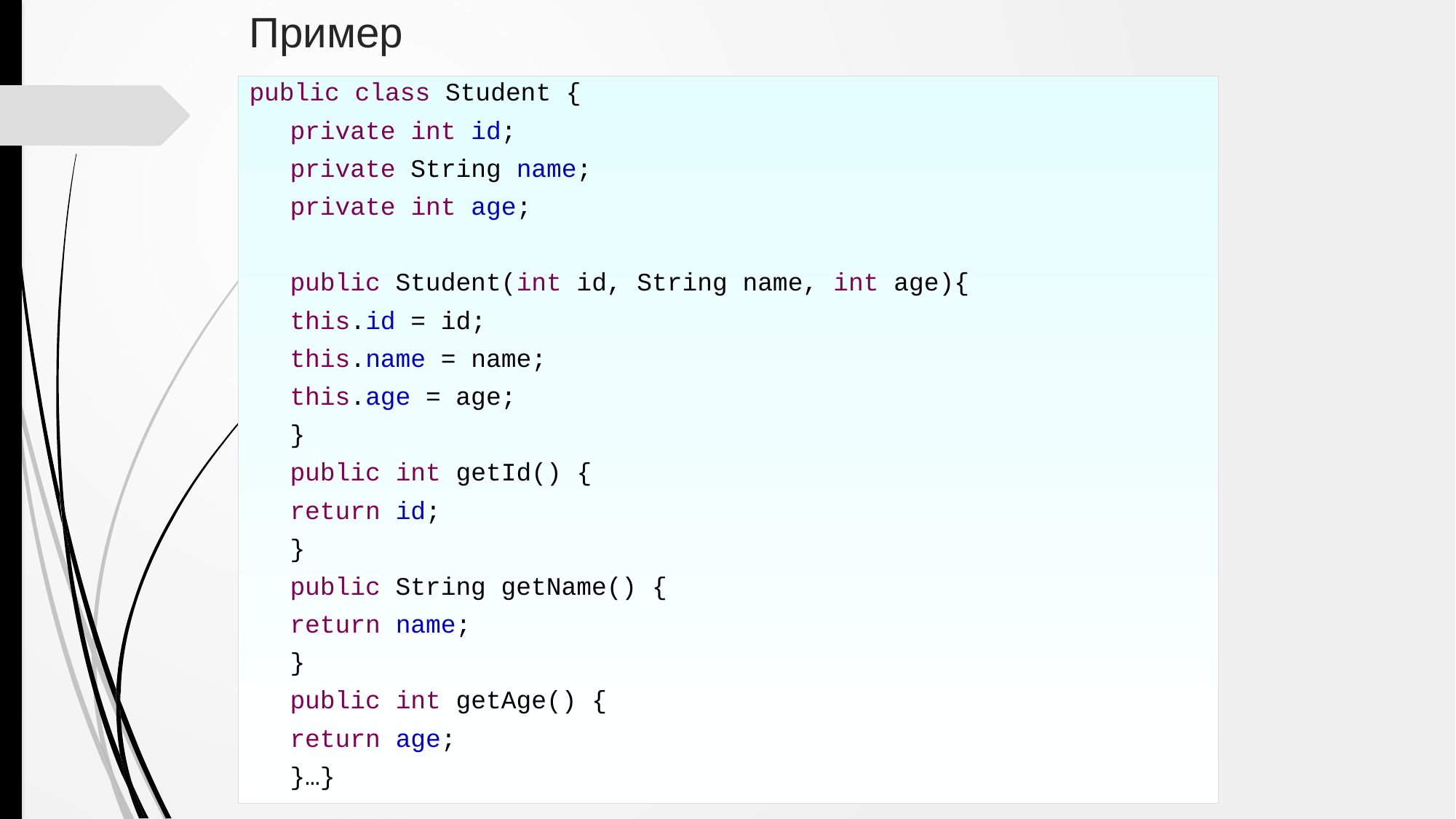

# Пример
public class Student {
	private int id;
	private String name;
	private int age;

	public Student(int id, String name, int age){
		this.id = id;
		this.name = name;
		this.age = age;
	}
	public int getId() {
		return id;
	}
	public String getName() {
		return name;
	}
	public int getAge() {
		return age;
	}…}